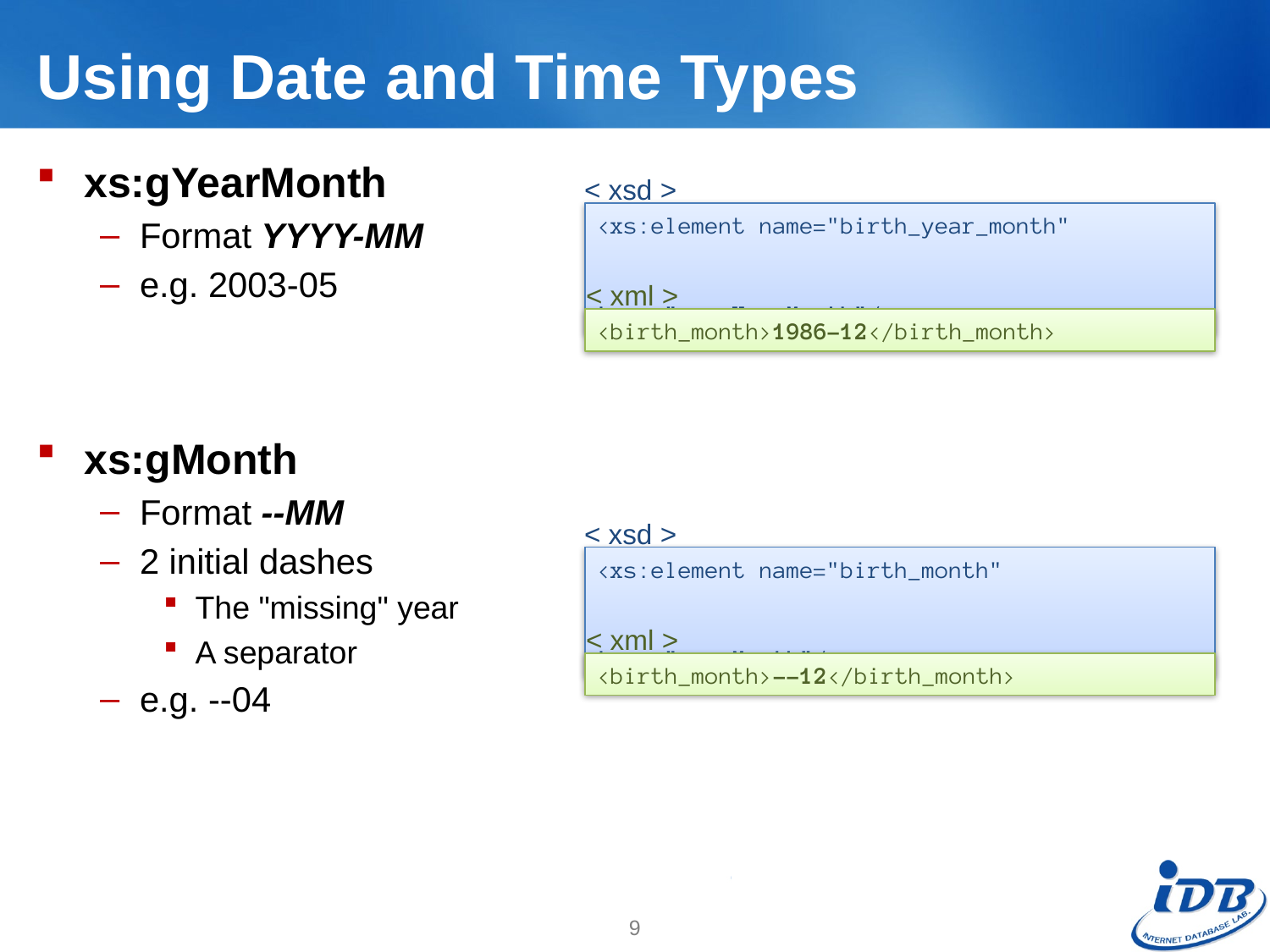

# Using Date and Time Types
xs:gYearMonth
Format YYYY-MM
e.g. 2003-05

xs:gMonth
Format --MM
2 initial dashes
The "missing" year
A separator
e.g. --04
< xsd >
<xs:element name="birth_year_month"
							type="xs:gYearMonth"/>
< xml >
<birth_month>1986-12</birth_month>
< xsd >
<xs:element name="birth_month"
								type="xs:gMonth"/>
< xml >
<birth_month>--12</birth_month>
9